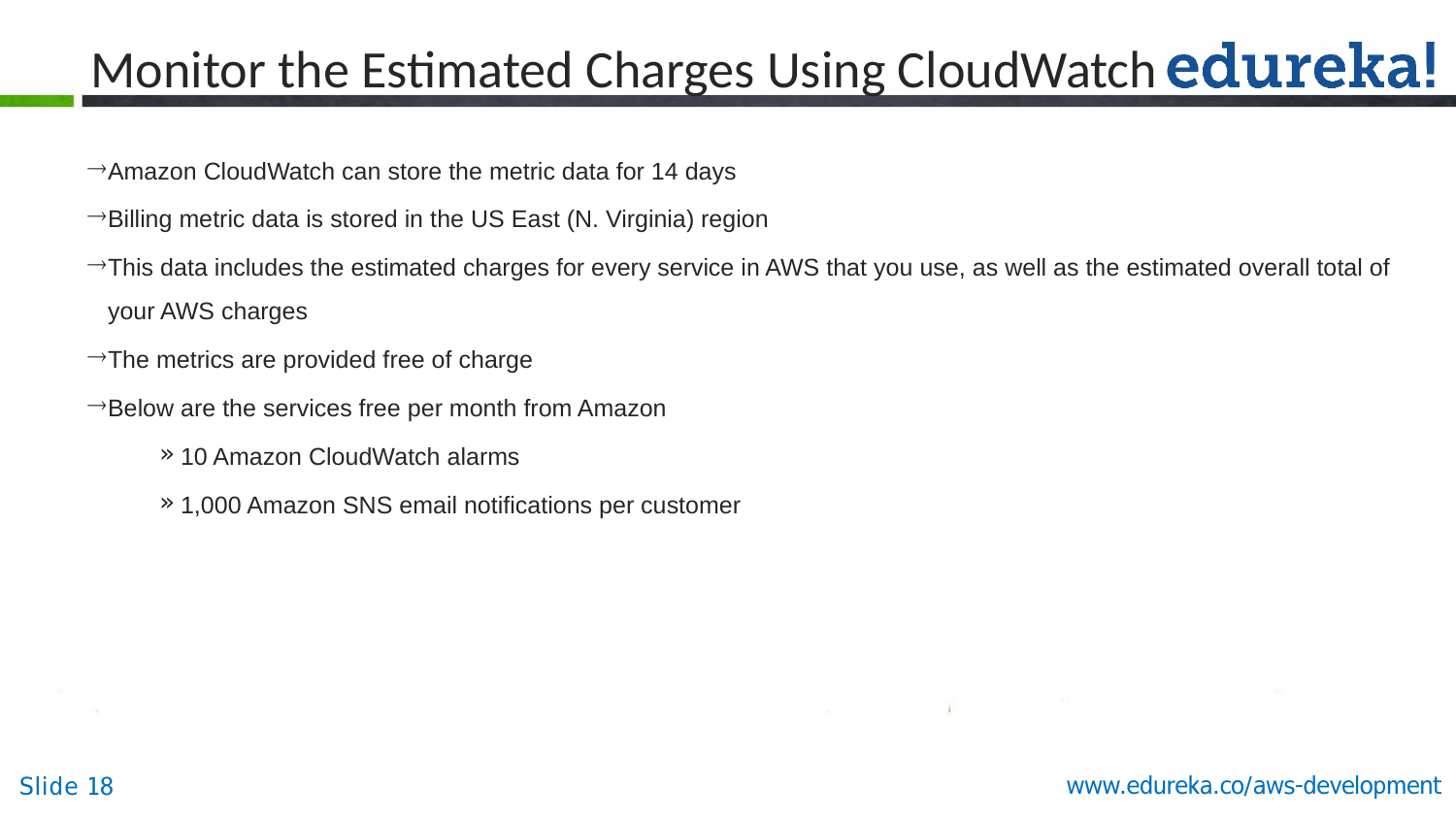

# Monitor the Estimated Charges Using CloudWatch
Amazon CloudWatch can store the metric data for 14 days
Billing metric data is stored in the US East (N. Virginia) region
This data includes the estimated charges for every service in AWS that you use, as well as the estimated overall total of your AWS charges
The metrics are provided free of charge
Below are the services free per month from Amazon
10 Amazon CloudWatch alarms
1,000 Amazon SNS email notifications per customer